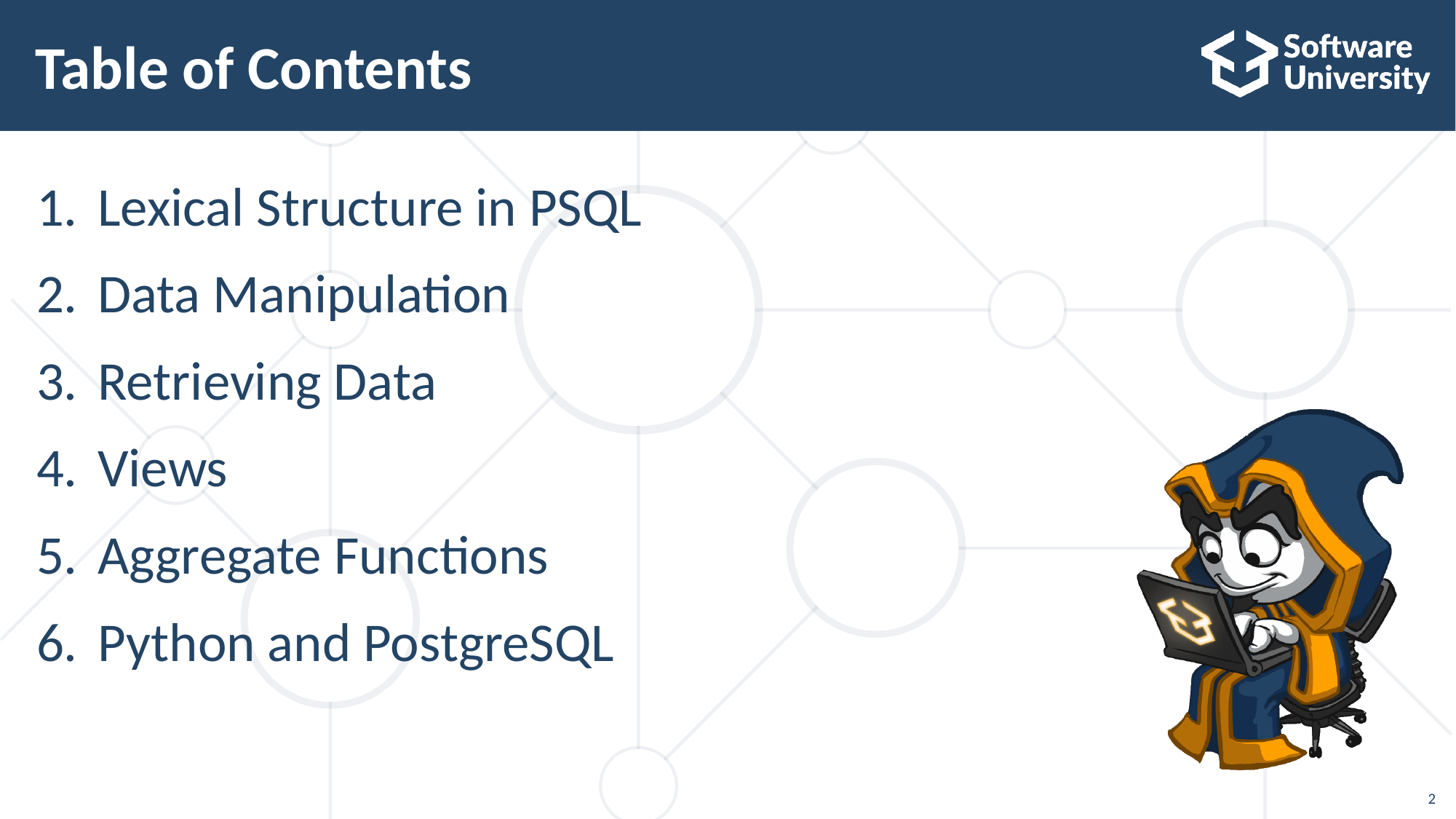

# Table of Contents
Lexical Structure in PSQL
Data Manipulation
Retrieving Data
Views
Aggregate Functions
Python and PostgreSQL

2